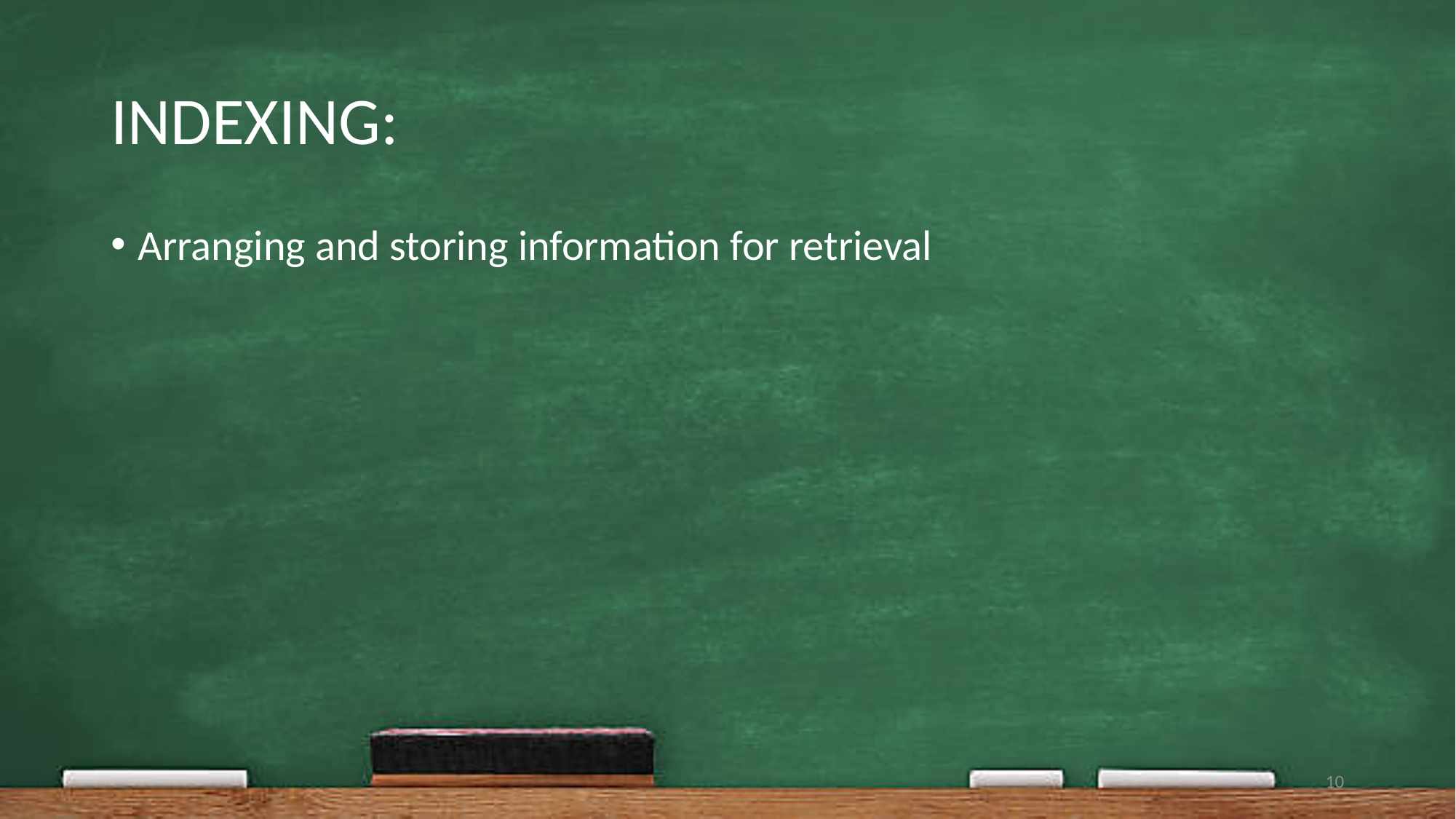

# INDEXING:
Arranging and storing information for retrieval

10